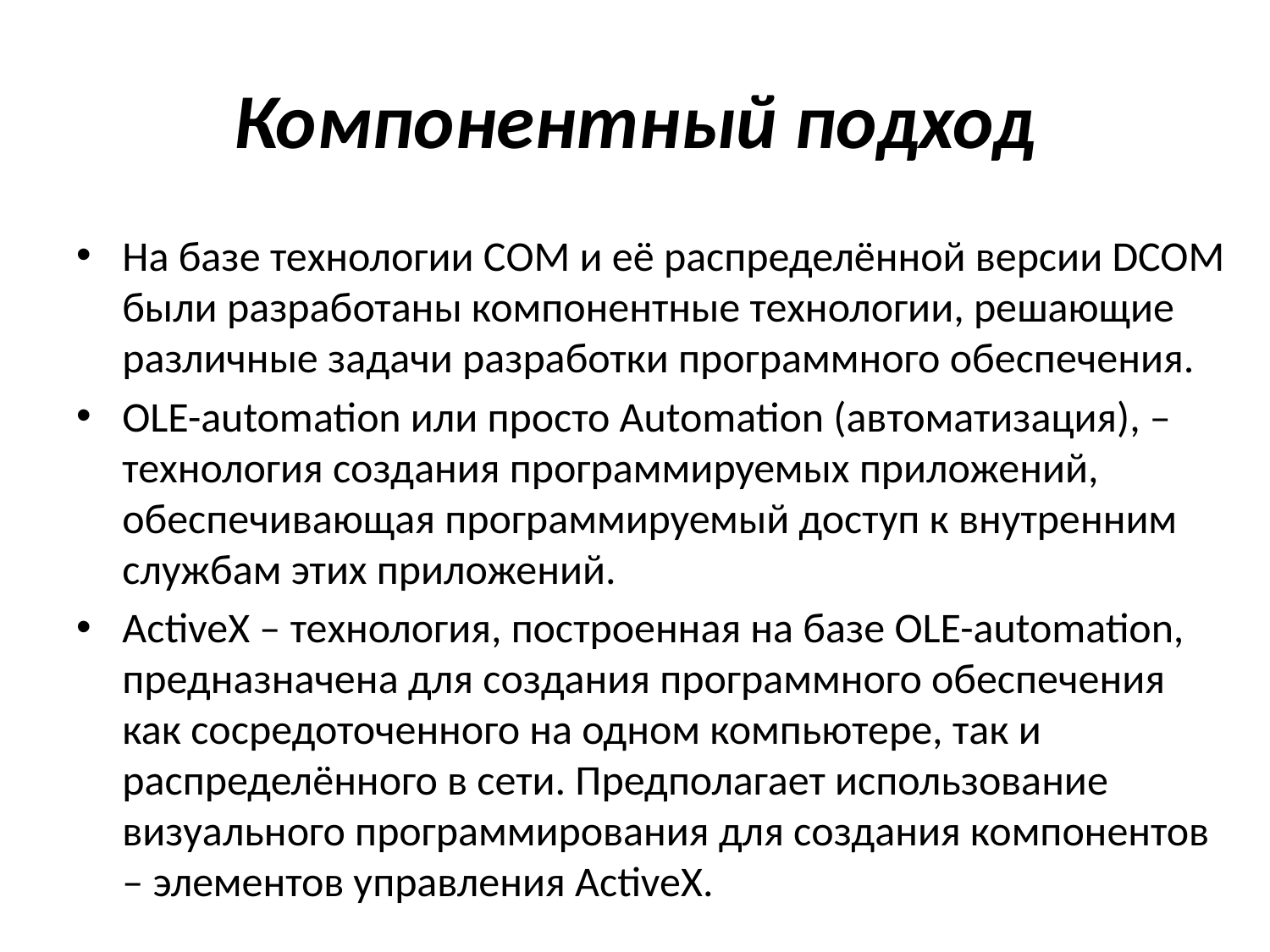

# Компонентный подход
На базе технологии СОМ и её распределённой версии DCOM были разработаны компонентные технологии, решающие различные задачи разработки программного обеспечения.
OLE-automation или просто Automation (автоматизация), – технология создания программируемых приложений, обеспечивающая программируемый доступ к внутренним службам этих приложений.
ActiveX – технология, построенная на базе OLE-automation, предназначена для создания программного обеспечения как сосредоточенного на одном компьютере, так и распределённого в сети. Предполагает использование визуального программирования для создания компонентов – элементов управления ActiveX.